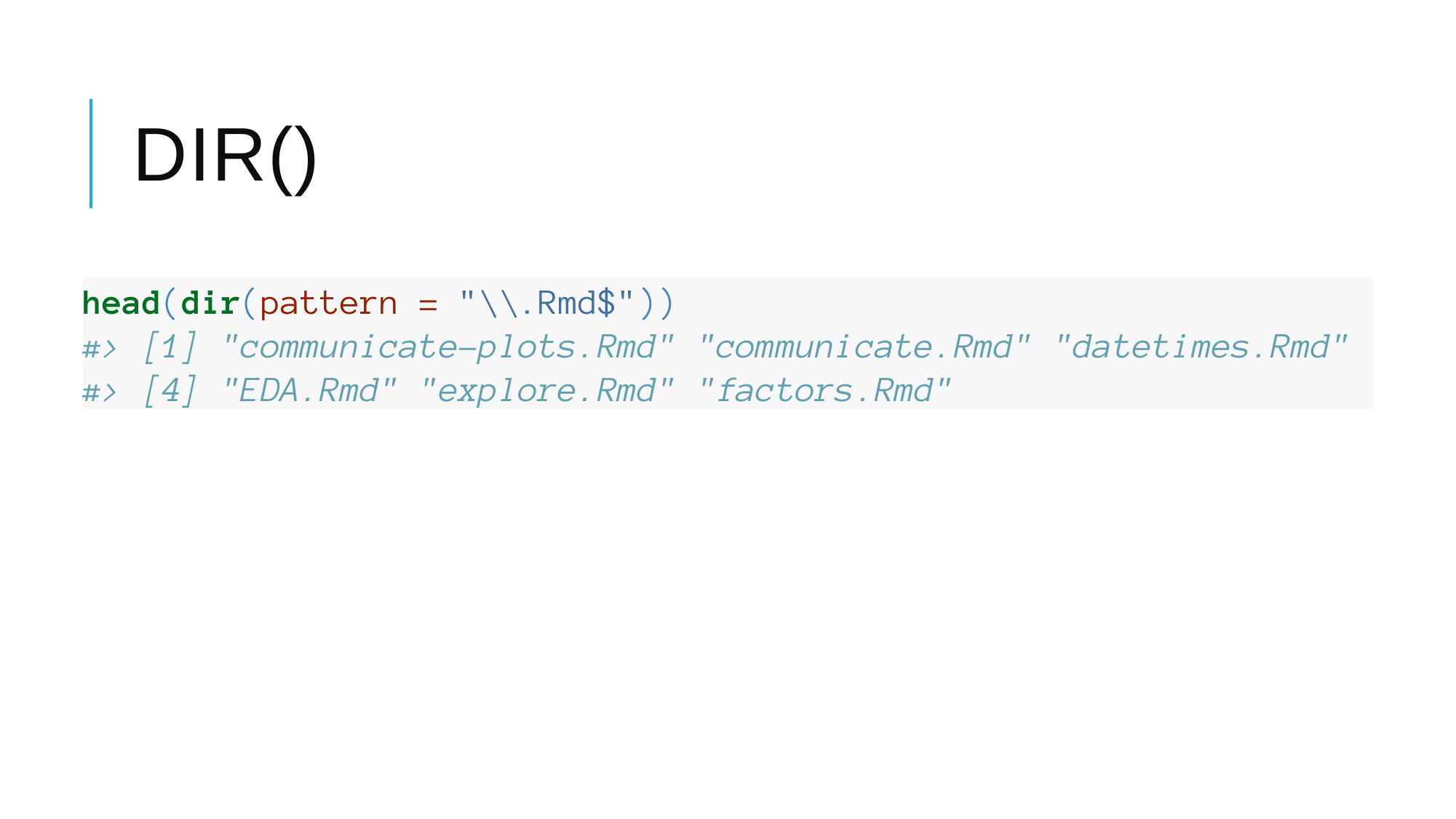

# Dir()
head(dir(pattern = "\\.Rmd$"))
#> [1] "communicate-plots.Rmd" "communicate.Rmd" "datetimes.Rmd"
#> [4] "EDA.Rmd" "explore.Rmd" "factors.Rmd"